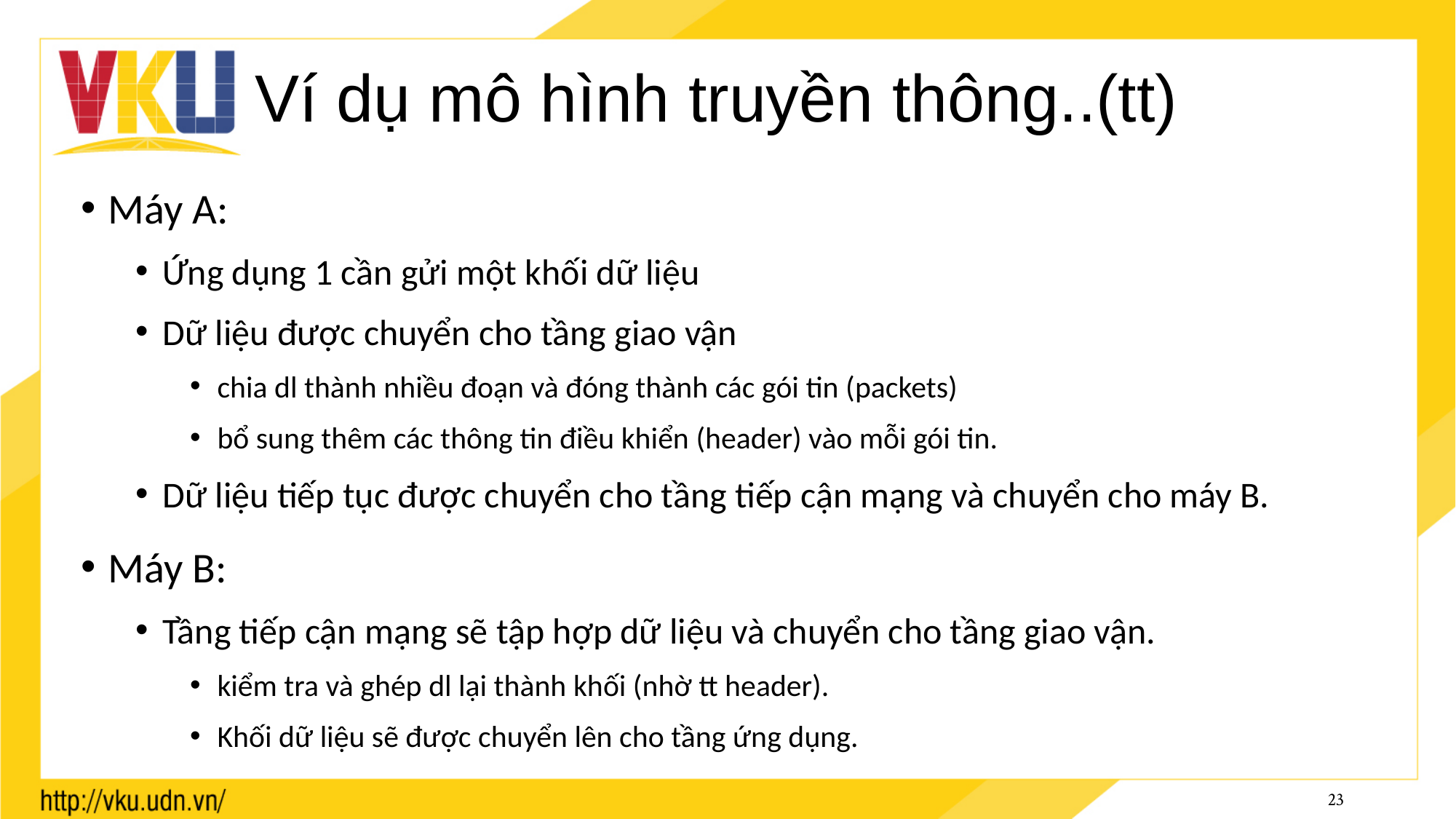

# Ví dụ mô hình truyền thông..(tt)
Máy A:
Ứng dụng 1 cần gửi một khối dữ liệu
Dữ liệu được chuyển cho tầng giao vận
chia dl thành nhiều đoạn và đóng thành các gói tin (packets)
bổ sung thêm các thông tin điều khiển (header) vào mỗi gói tin.
Dữ liệu tiếp tục được chuyển cho tầng tiếp cận mạng và chuyển cho máy B.
Máy B:
Tầng tiếp cận mạng sẽ tập hợp dữ liệu và chuyển cho tầng giao vận.
kiểm tra và ghép dl lại thành khối (nhờ tt header).
Khối dữ liệu sẽ được chuyển lên cho tầng ứng dụng.

23